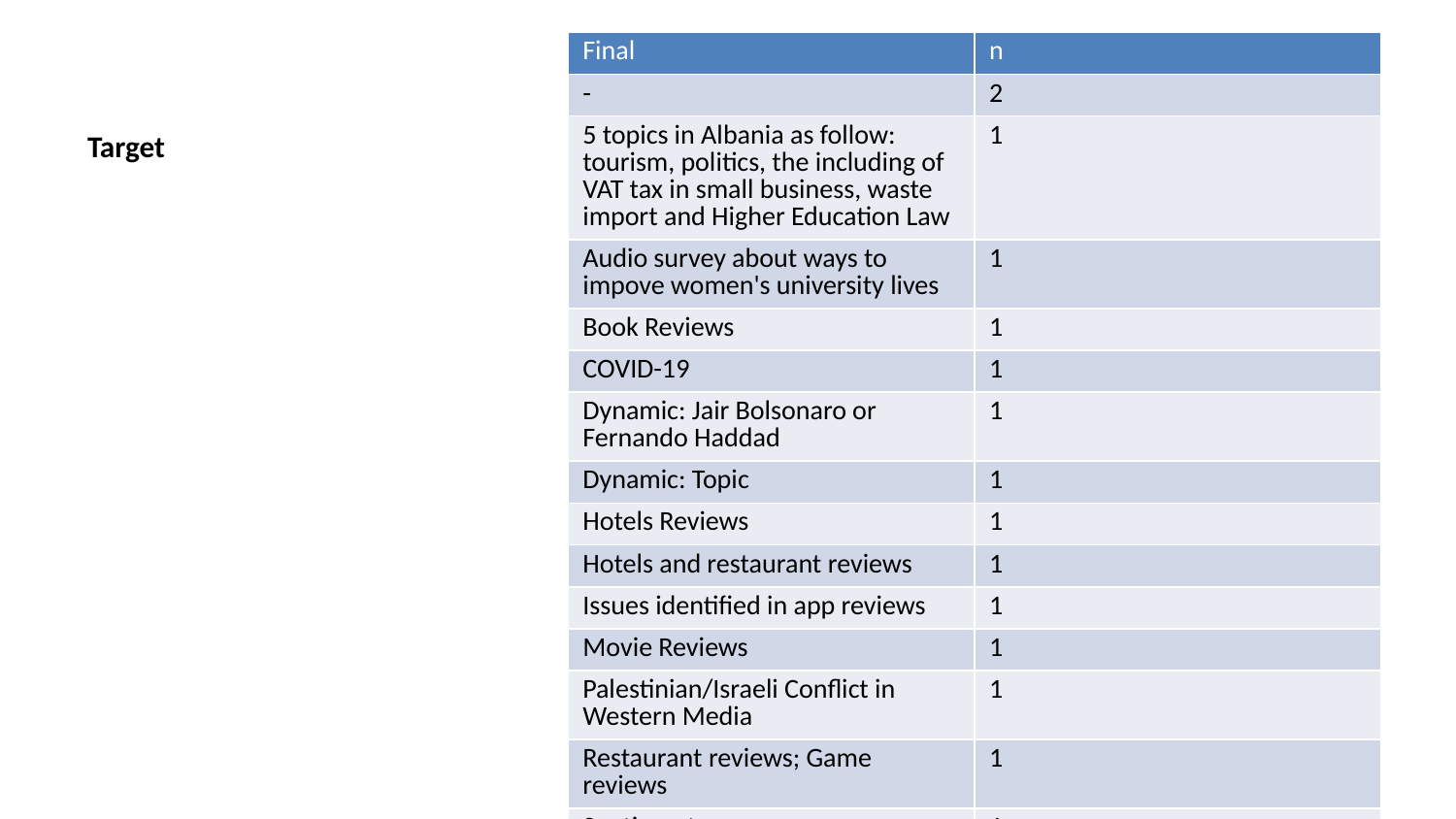

| Final | n |
| --- | --- |
| - | 2 |
| 5 topics in Albania as follow: tourism, politics, the including of VAT tax in small business, waste import and Higher Education Law | 1 |
| Audio survey about ways to impove women's university lives | 1 |
| Book Reviews | 1 |
| COVID-19 | 1 |
| Dynamic: Jair Bolsonaro or Fernando Haddad | 1 |
| Dynamic: Topic | 1 |
| Hotels Reviews | 1 |
| Hotels and restaurant reviews | 1 |
| Issues identified in app reviews | 1 |
| Movie Reviews | 1 |
| Palestinian/Israeli Conflict in Western Media | 1 |
| Restaurant reviews; Game reviews | 1 |
| Sentiment | 1 |
| Tweets about Covid | 1 |
| city events | 1 |
| online discussions about diseases: allergies, crohn and breast cancer | 1 |
| online opinions toward vaginal mesh | 1 |
| perception of the use of virtual classrooms | 1 |
| product reviews | 1 |
| sentiment in 'Bitcoin Discussion' bulletin board | 1 |
# Target